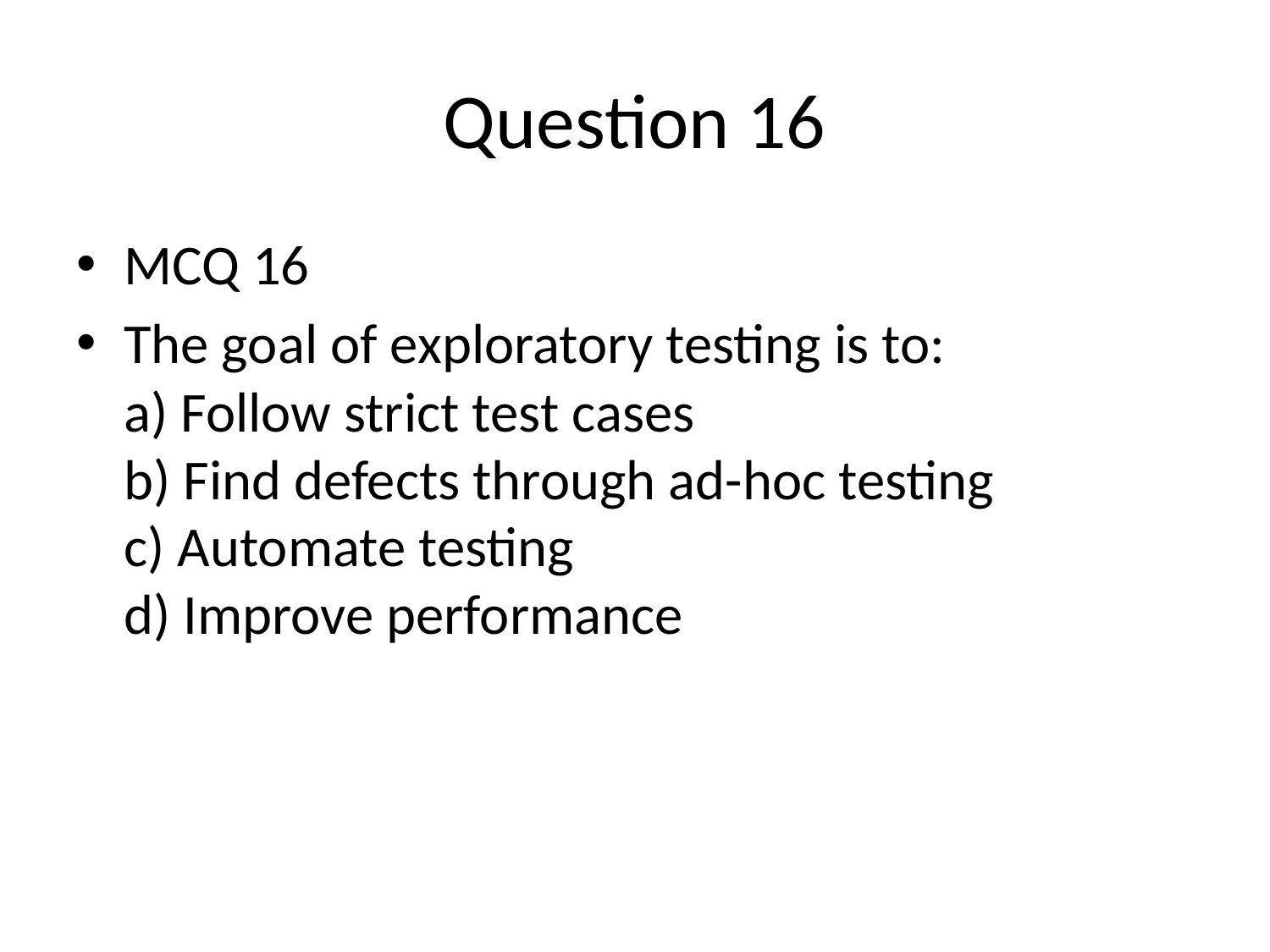

# Question 16
MCQ 16
The goal of exploratory testing is to:
a) Follow strict test cases
b) Find defects through ad-hoc testing
c) Automate testing
d) Improve performance